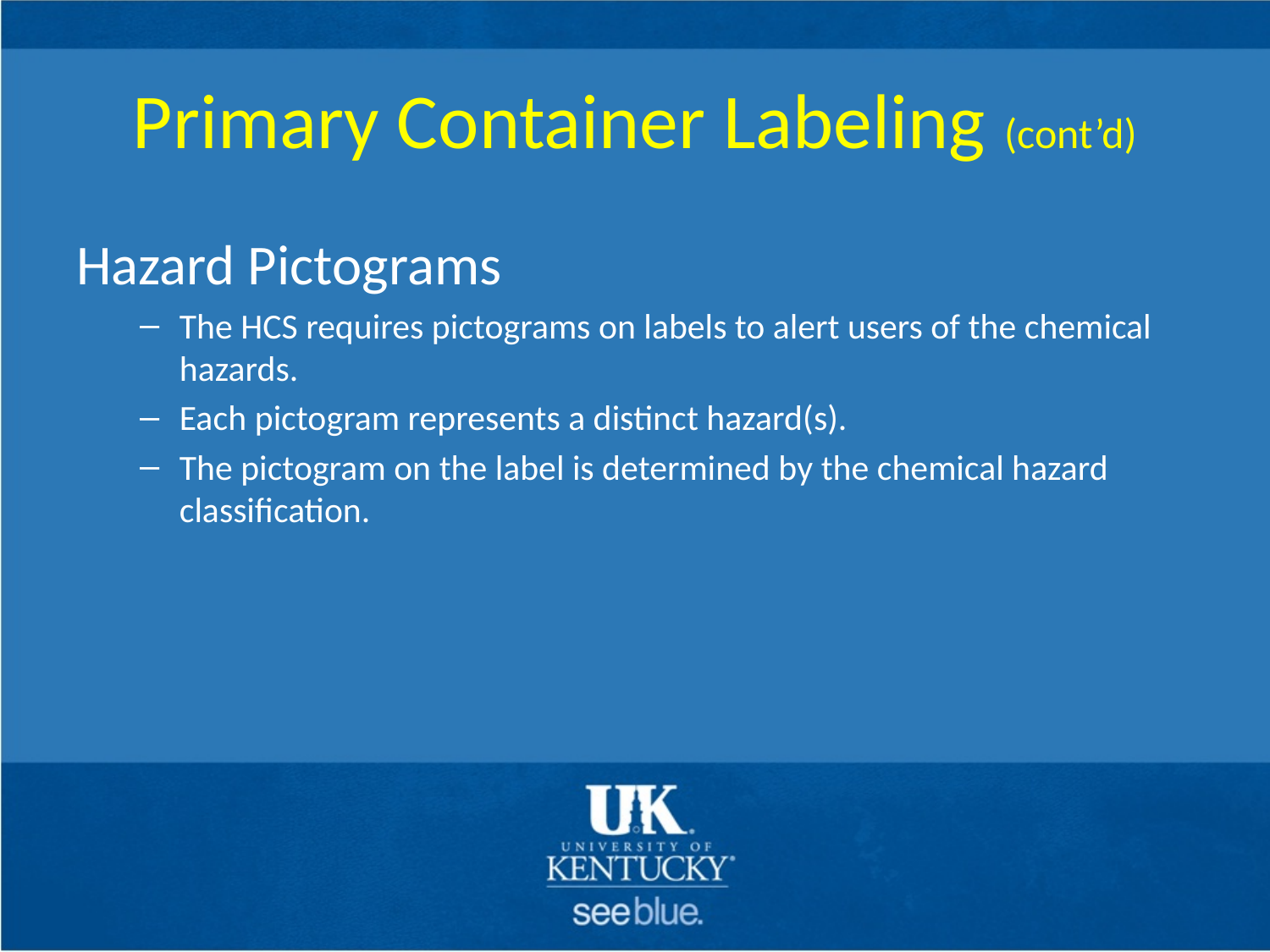

# Primary Container Labeling (cont’d)
Hazard Pictograms
The HCS requires pictograms on labels to alert users of the chemical hazards.
Each pictogram represents a distinct hazard(s).
The pictogram on the label is determined by the chemical hazard classification.